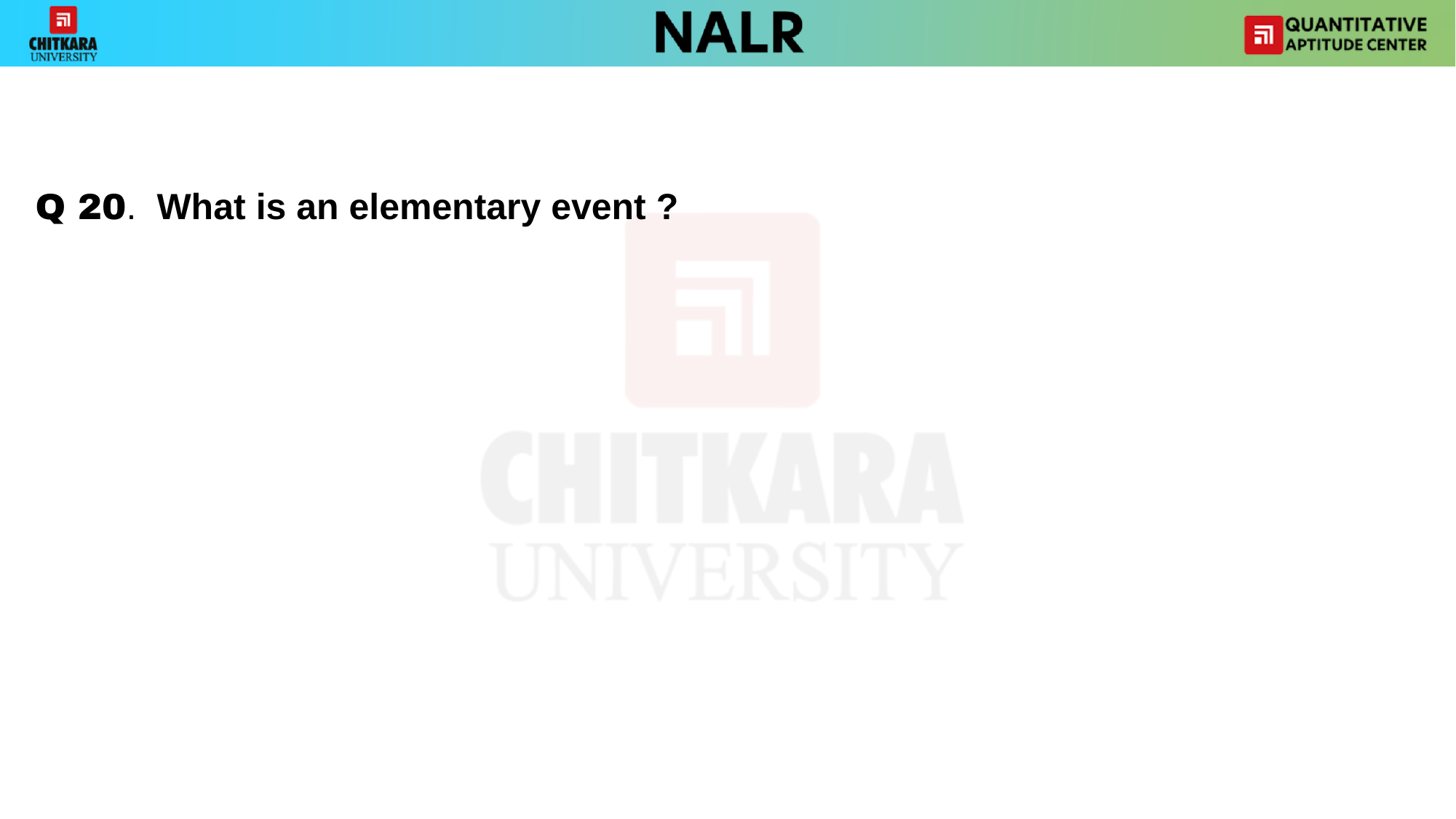

Q 20.  What is an elementary event ?